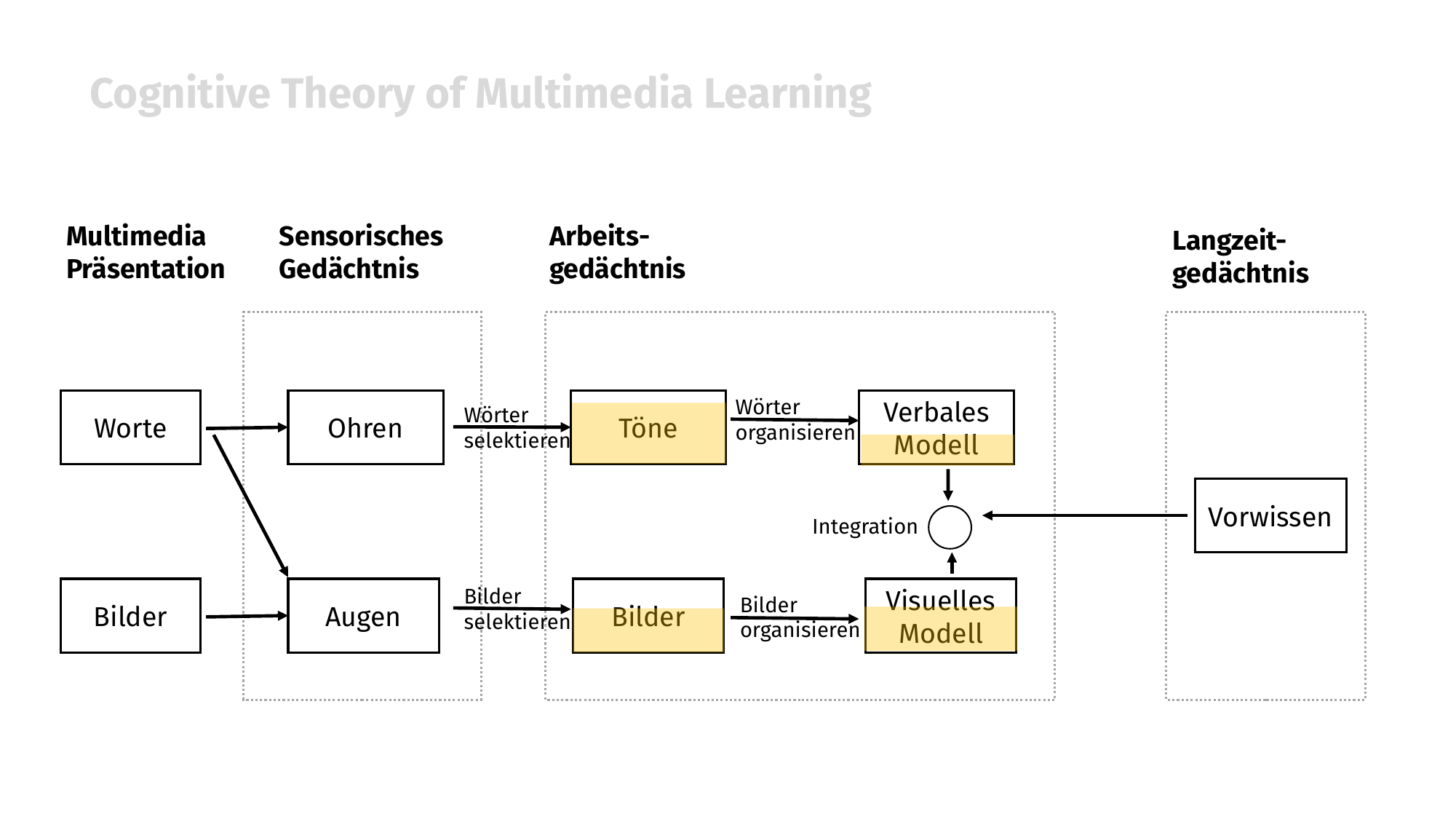

Cognitive Theory of Multimedia Learning
Arbeits-
gedächtnis
Multimedia
Präsentation
Sensorisches
Gedächtnis
Langzeit-
gedächtnis

Wörter
organisieren
Worte
Ohren
Töne
Verbales Modell
Wörter
selektieren

Vorwissen

Integration
Bilder
selektieren
Bilder
Augen
Bilder
Visuelles Modell
Bilder
organisieren